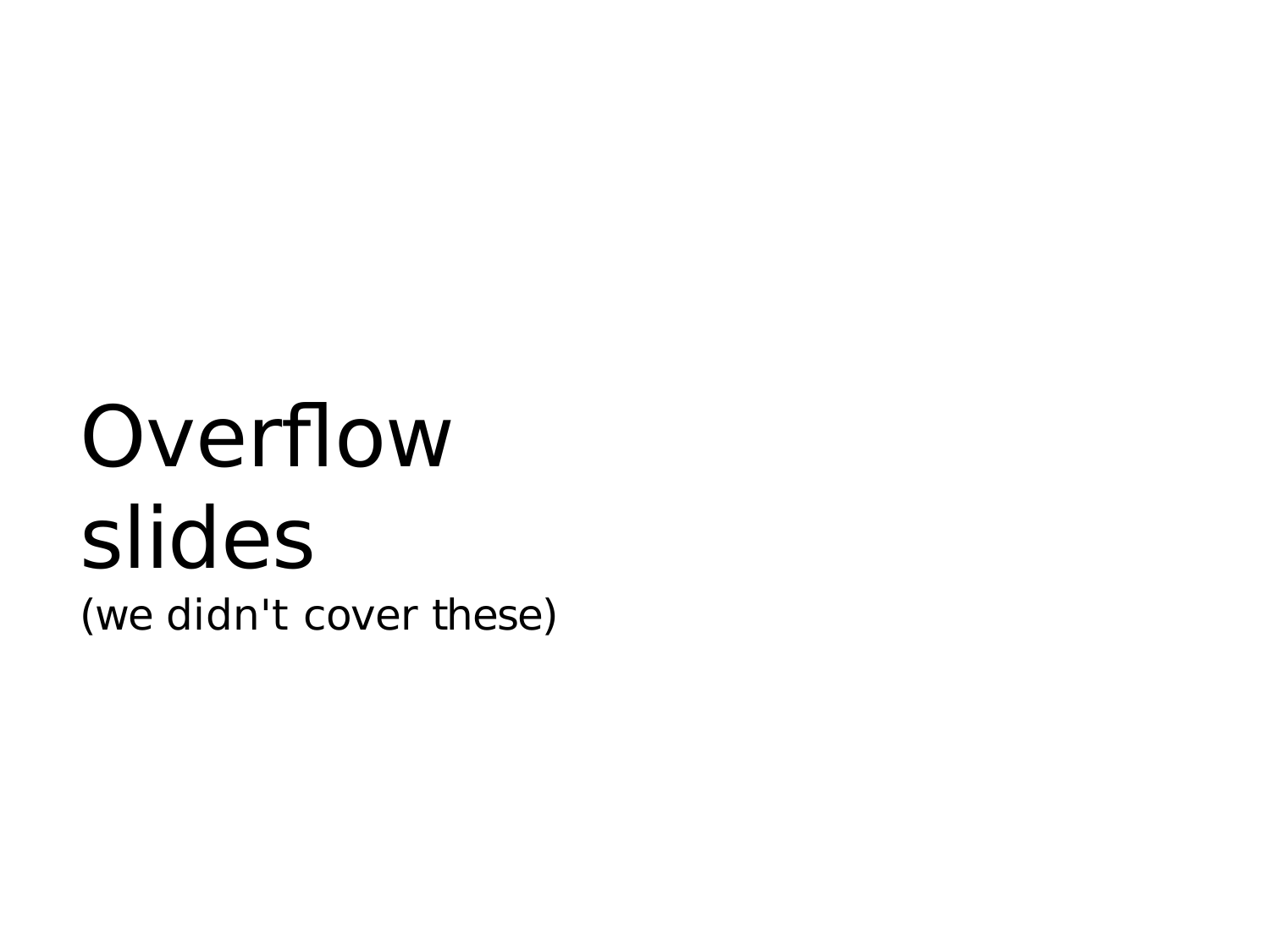

# Overflow slides
(we didn't cover these)